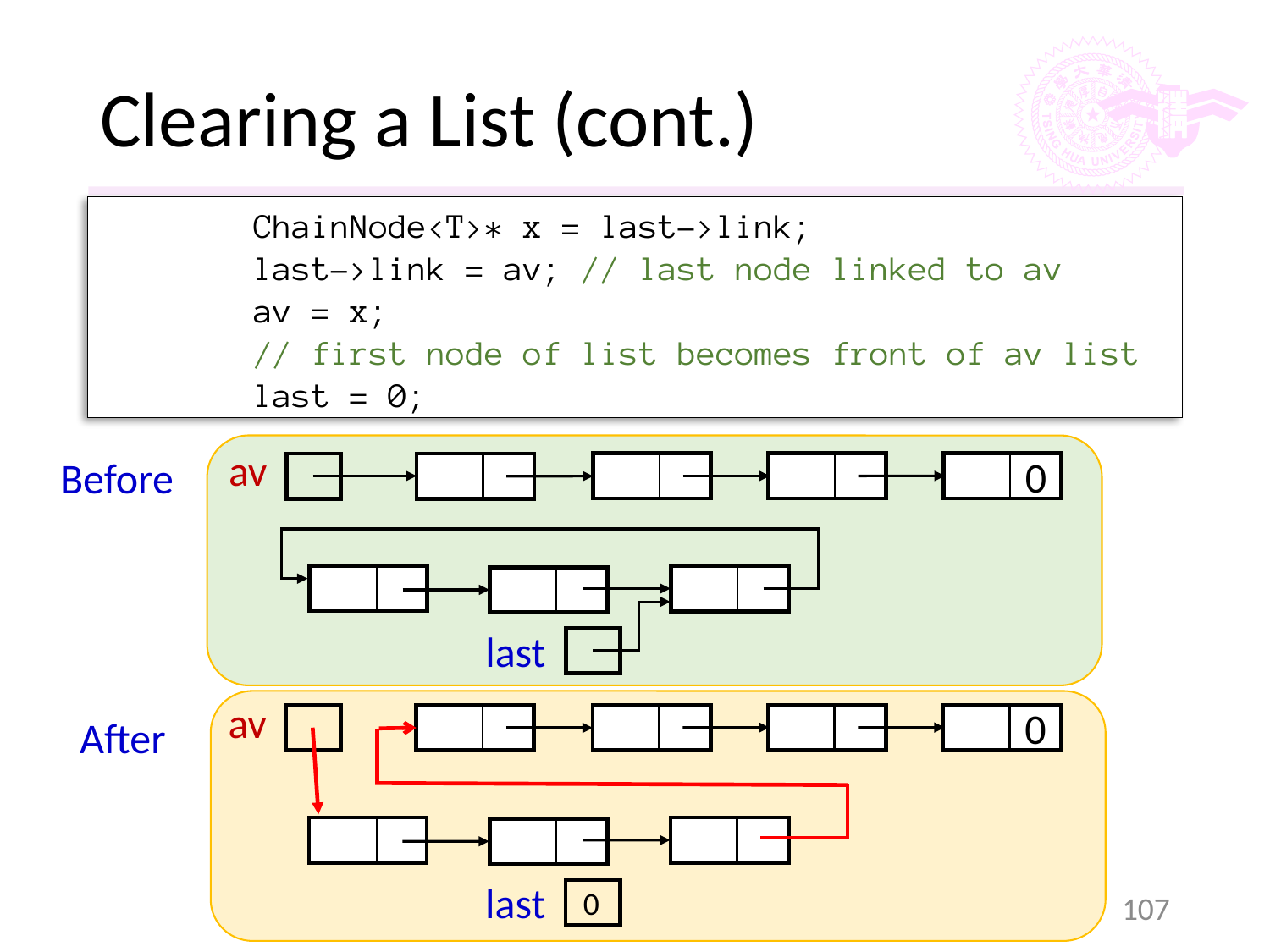

# Clearing a List (cont.)
        ChainNode<T>* x = last->link;
        last->link = av; // last node linked to av
        av = x;
        // first node of list becomes front of av list
        last = 0;

av

0

last

Before
av

0

last

After
0
107